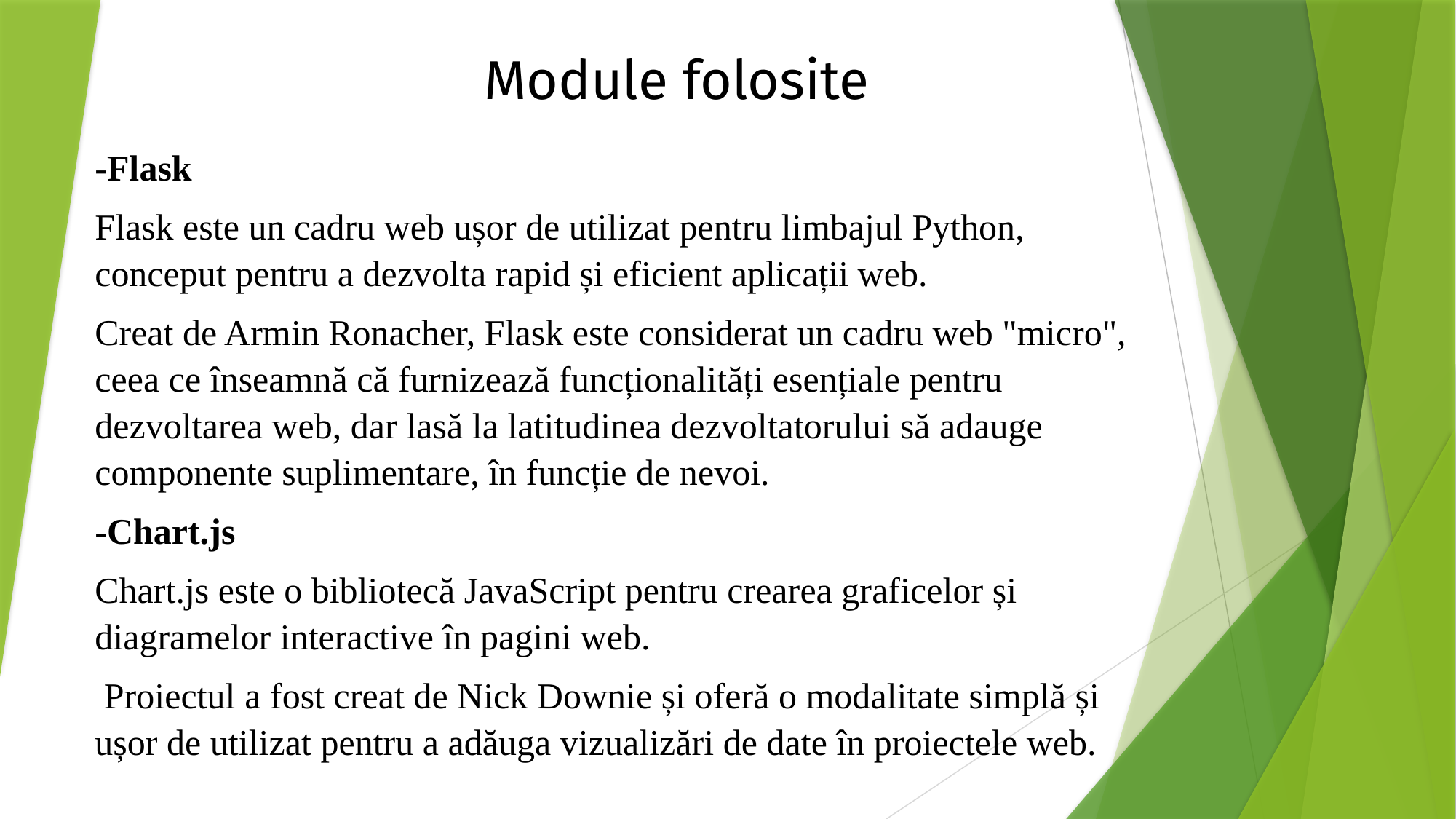

# Module folosite
-Flask
Flask este un cadru web ușor de utilizat pentru limbajul Python, conceput pentru a dezvolta rapid și eficient aplicații web.
Creat de Armin Ronacher, Flask este considerat un cadru web "micro", ceea ce înseamnă că furnizează funcționalități esențiale pentru dezvoltarea web, dar lasă la latitudinea dezvoltatorului să adauge componente suplimentare, în funcție de nevoi.
-Chart.js
Chart.js este o bibliotecă JavaScript pentru crearea graficelor și diagramelor interactive în pagini web.
 Proiectul a fost creat de Nick Downie și oferă o modalitate simplă și ușor de utilizat pentru a adăuga vizualizări de date în proiectele web.